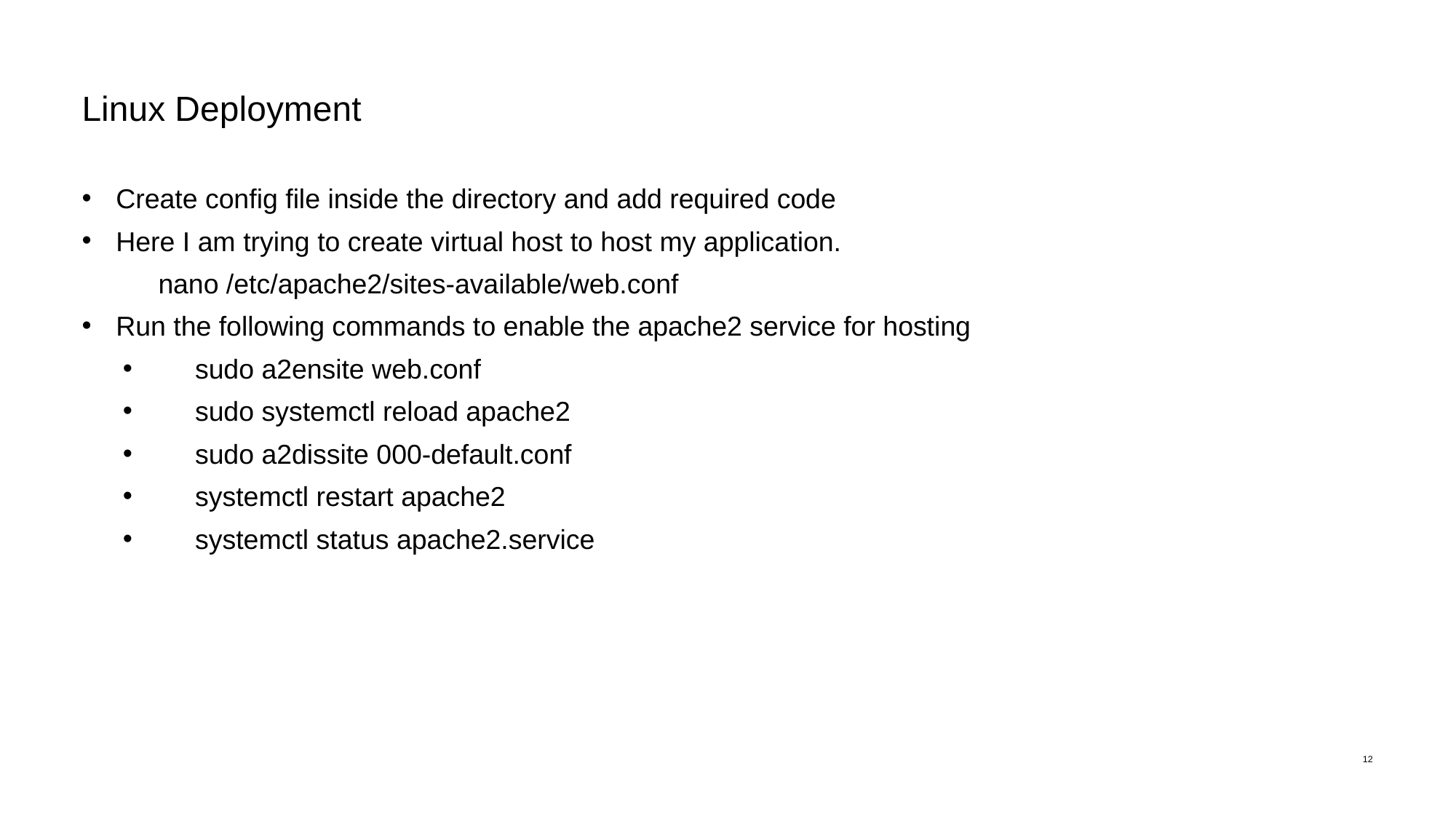

# Linux Deployment
Create config file inside the directory and add required code
Here I am trying to create virtual host to host my application.
          nano /etc/apache2/sites-available/web.conf
Run the following commands to enable the apache2 service for hosting
     sudo a2ensite web.conf
     sudo systemctl reload apache2
     sudo a2dissite 000-default.conf
     systemctl restart apache2
     systemctl status apache2.service